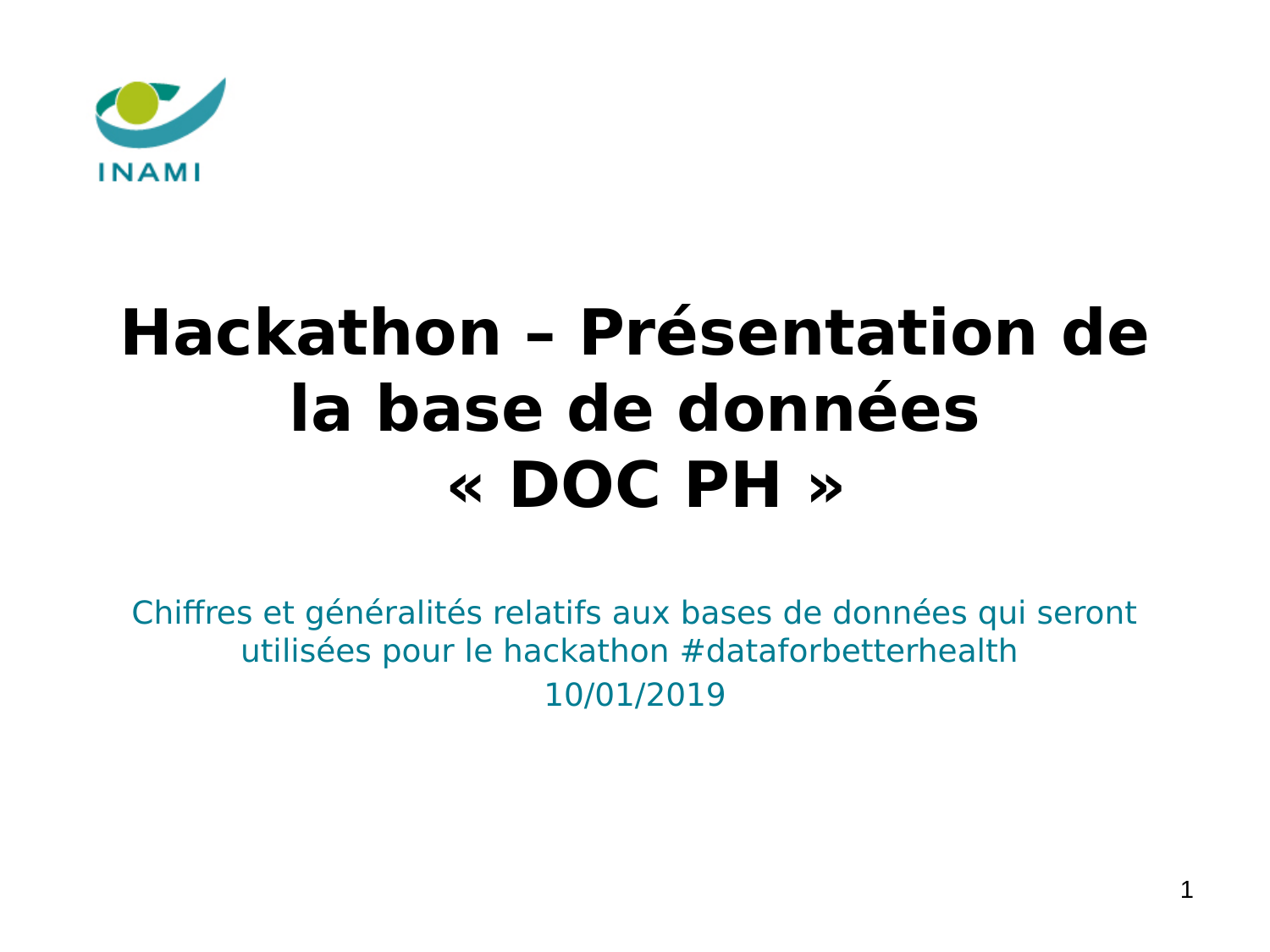

# Hackathon – Présentation de la base de données « DOC PH »
Chiffres et généralités relatifs aux bases de données qui seront utilisées pour le hackathon #dataforbetterhealth
10/01/2019

1